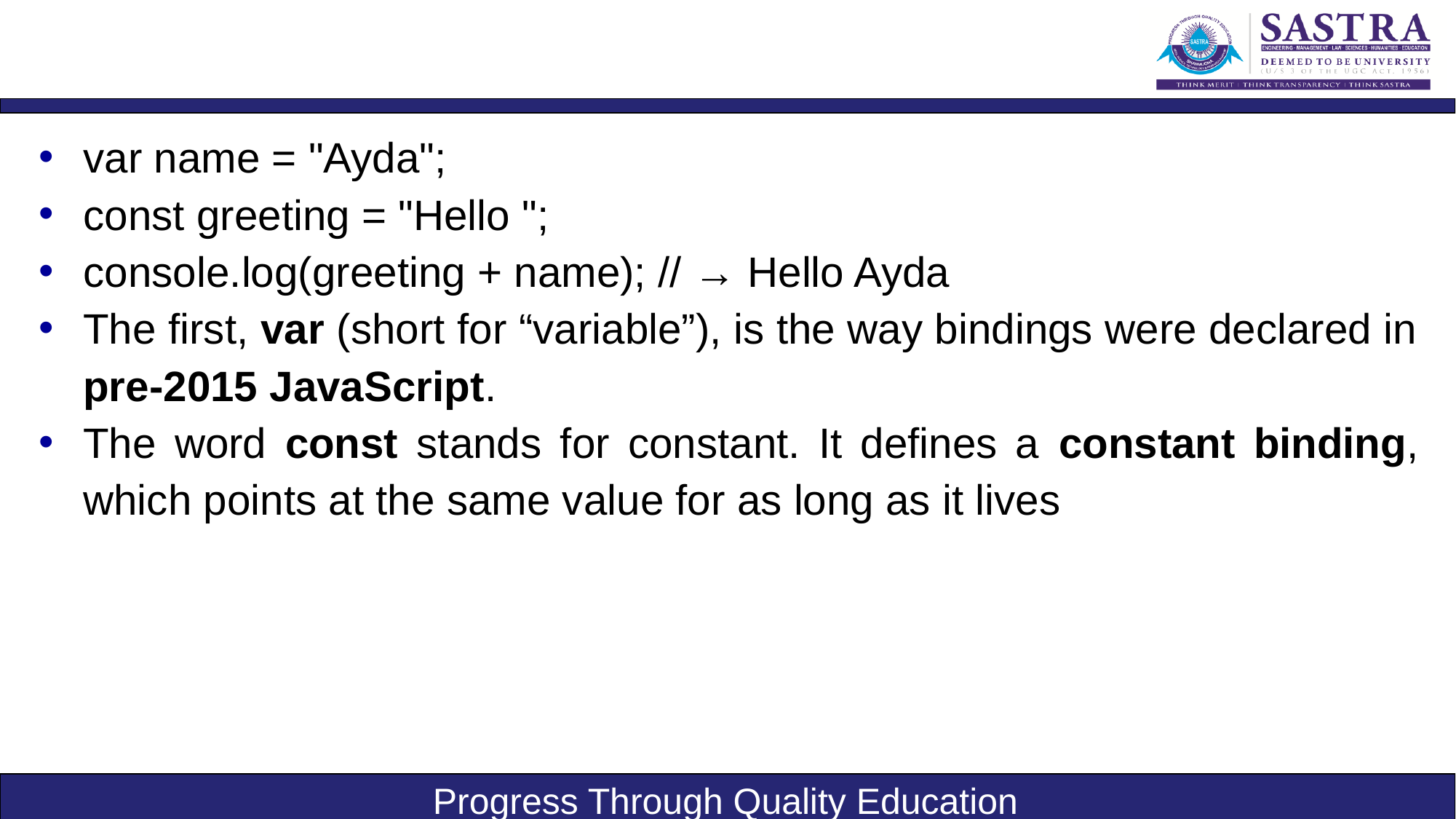

#
var name = "Ayda";
const greeting = "Hello ";
console.log(greeting + name); // → Hello Ayda
The first, var (short for “variable”), is the way bindings were declared in pre-2015 JavaScript.
The word const stands for constant. It defines a constant binding, which points at the same value for as long as it lives